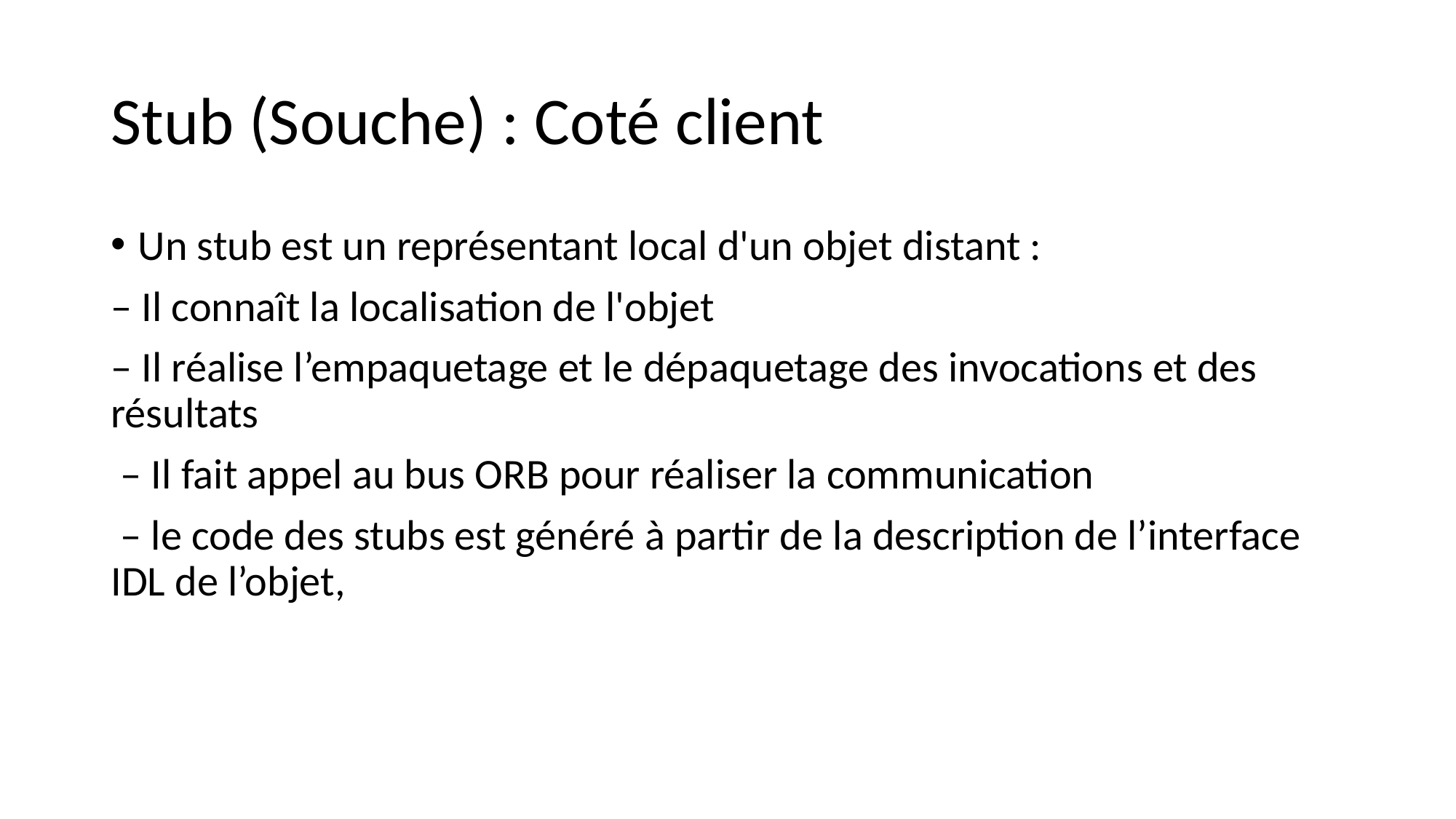

# Stub (Souche) : Coté client
Un stub est un représentant local d'un objet distant :
– Il connaît la localisation de l'objet
– Il réalise l’empaquetage et le dépaquetage des invocations et des résultats
 – Il fait appel au bus ORB pour réaliser la communication
 – le code des stubs est généré à partir de la description de l’interface IDL de l’objet,